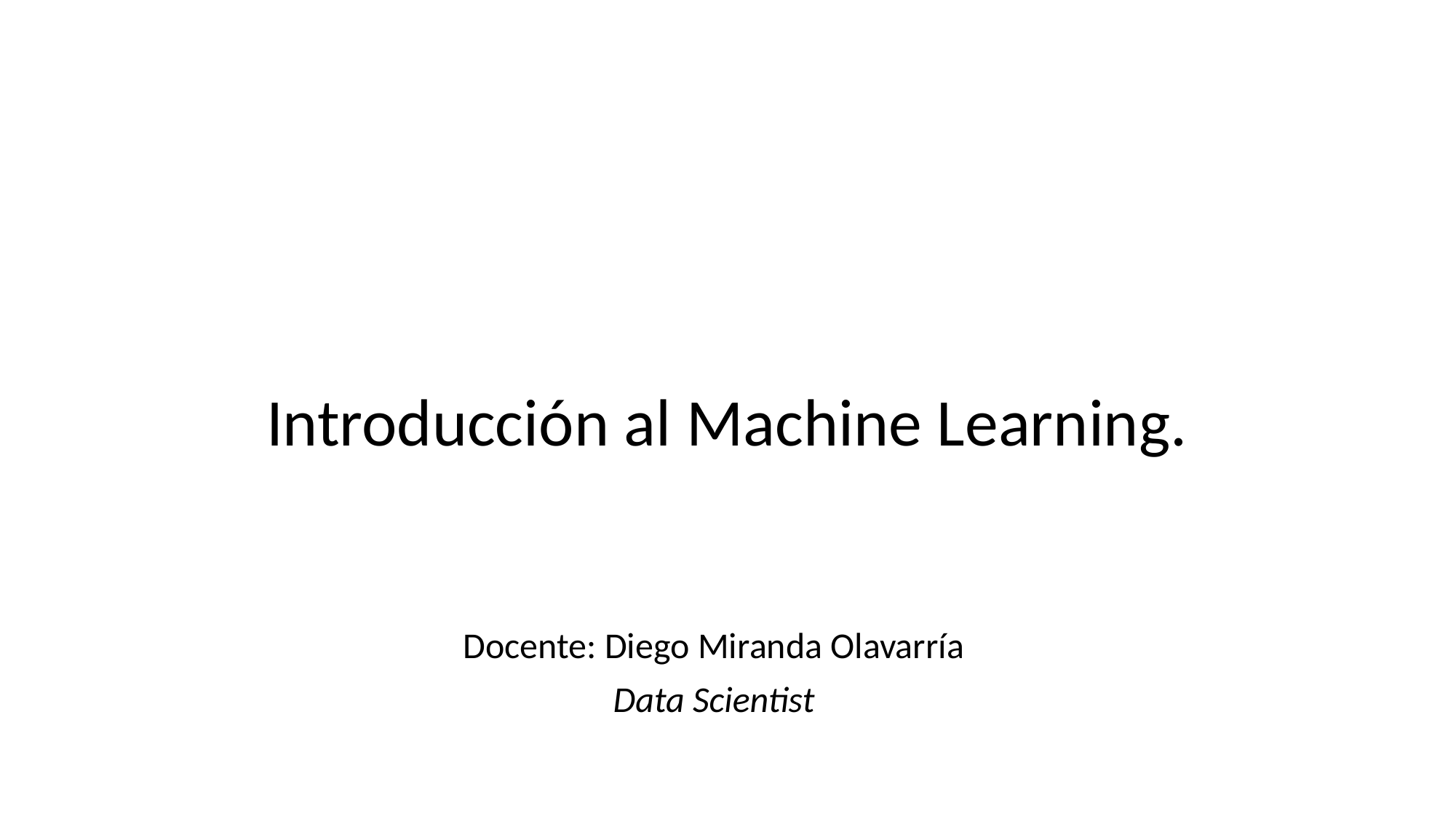

# Introducción al Machine Learning.
Docente: Diego Miranda Olavarría
Data Scientist